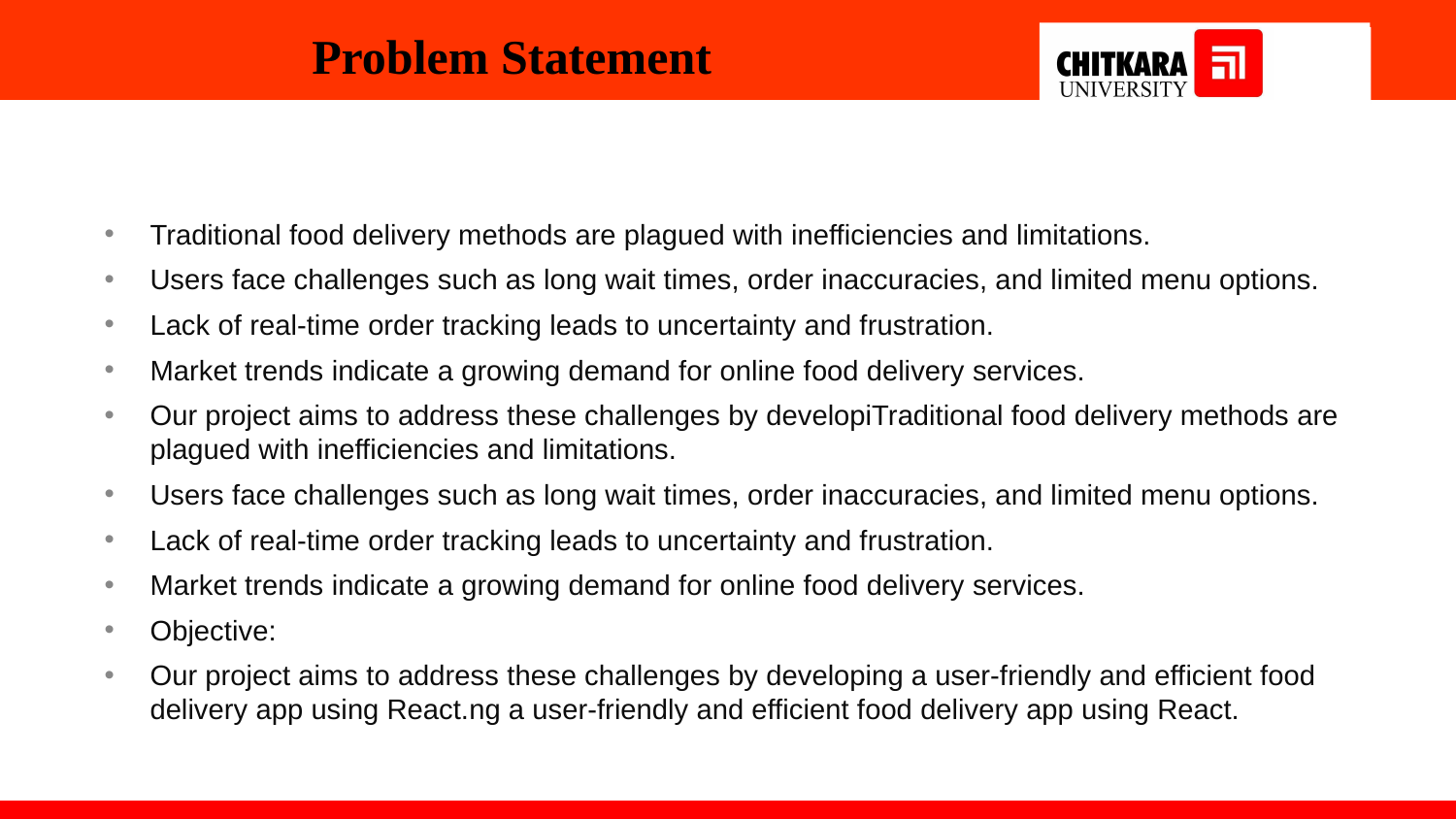

# Problem Statement

Traditional food delivery methods are plagued with inefficiencies and limitations.
Users face challenges such as long wait times, order inaccuracies, and limited menu options.
Lack of real-time order tracking leads to uncertainty and frustration.
Market trends indicate a growing demand for online food delivery services.
Our project aims to address these challenges by developiTraditional food delivery methods are plagued with inefficiencies and limitations.
Users face challenges such as long wait times, order inaccuracies, and limited menu options.
Lack of real-time order tracking leads to uncertainty and frustration.
Market trends indicate a growing demand for online food delivery services.
Objective:
Our project aims to address these challenges by developing a user-friendly and efficient food delivery app using React.ng a user-friendly and efficient food delivery app using React.